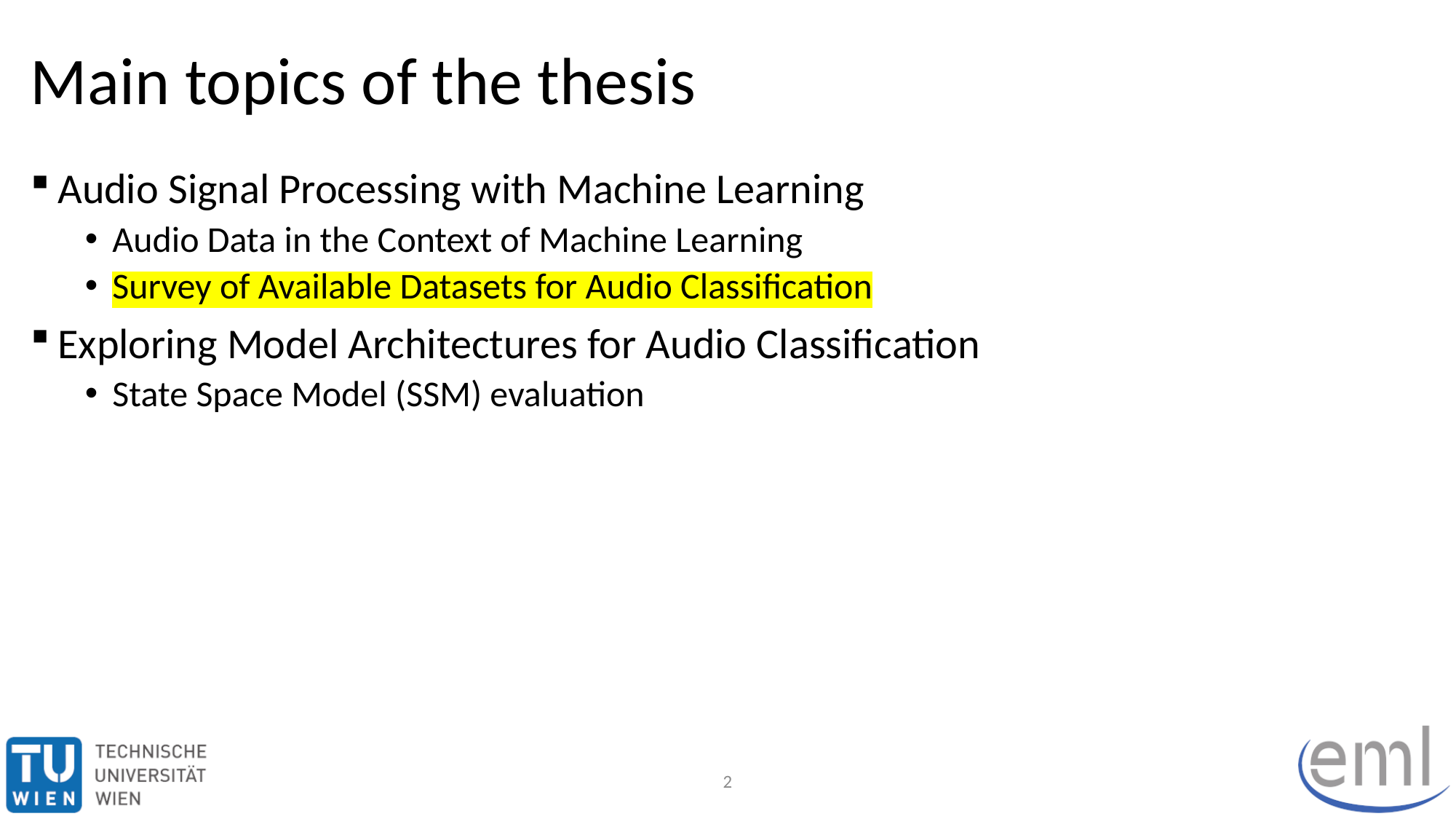

# Main topics of the thesis
Audio Signal Processing with Machine Learning
Audio Data in the Context of Machine Learning
Survey of Available Datasets for Audio Classification
Exploring Model Architectures for Audio Classification
State Space Model (SSM) evaluation
2